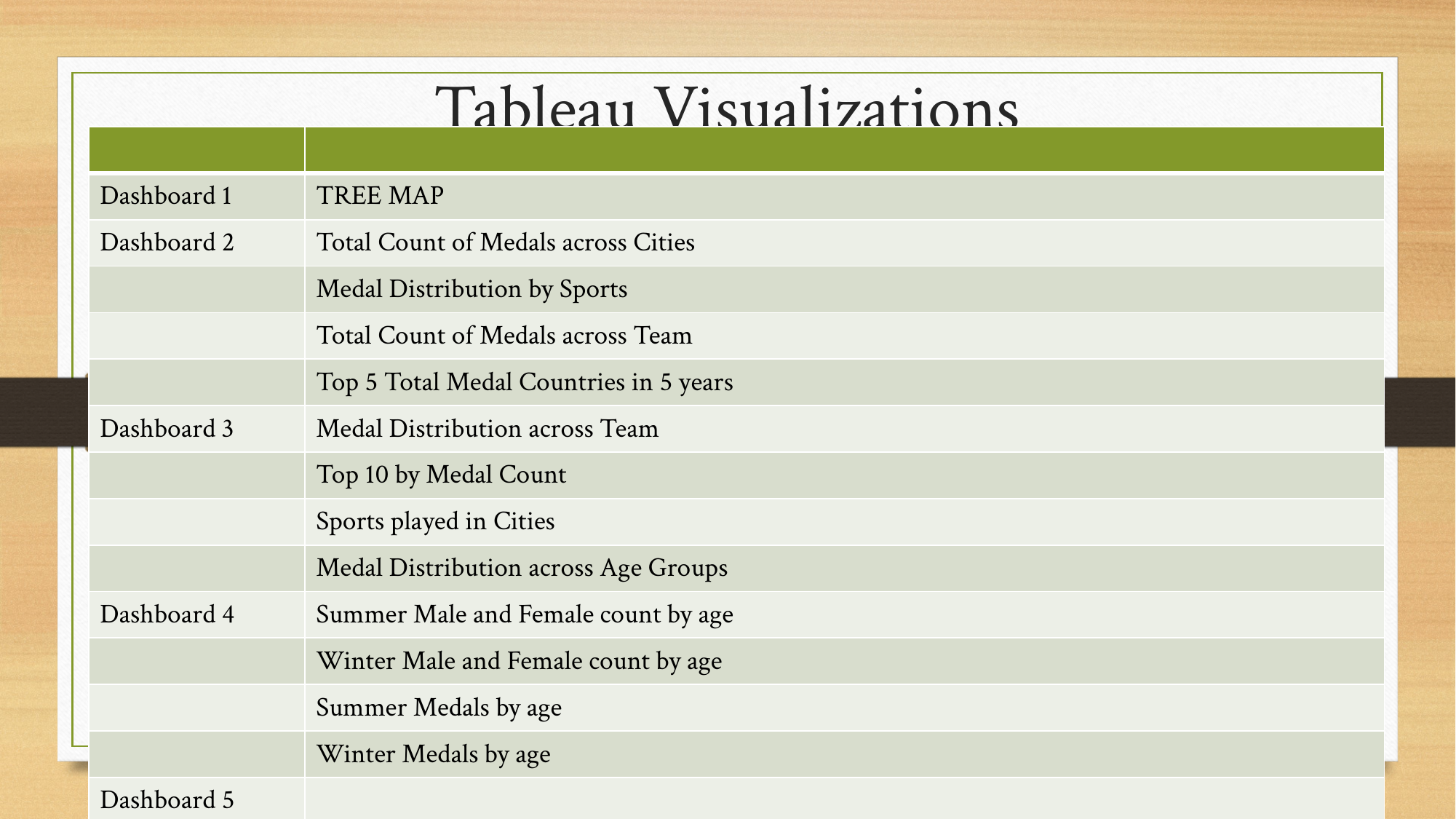

# Tableau Visualizations
|  |  |
| --- | --- |
| Dashboard 1 | TREE MAP |
| Dashboard 2 | Total Count of Medals across Cities |
|  | Medal Distribution by Sports |
|  | Total Count of Medals across Team |
|  | Top 5 Total Medal Countries in 5 years |
| Dashboard 3 | Medal Distribution across Team |
|  | Top 10 by Medal Count |
|  | Sports played in Cities |
|  | Medal Distribution across Age Groups |
| Dashboard 4 | Summer Male and Female count by age |
|  | Winter Male and Female count by age |
|  | Summer Medals by age |
|  | Winter Medals by age |
| Dashboard 5 |  |
|  |  |